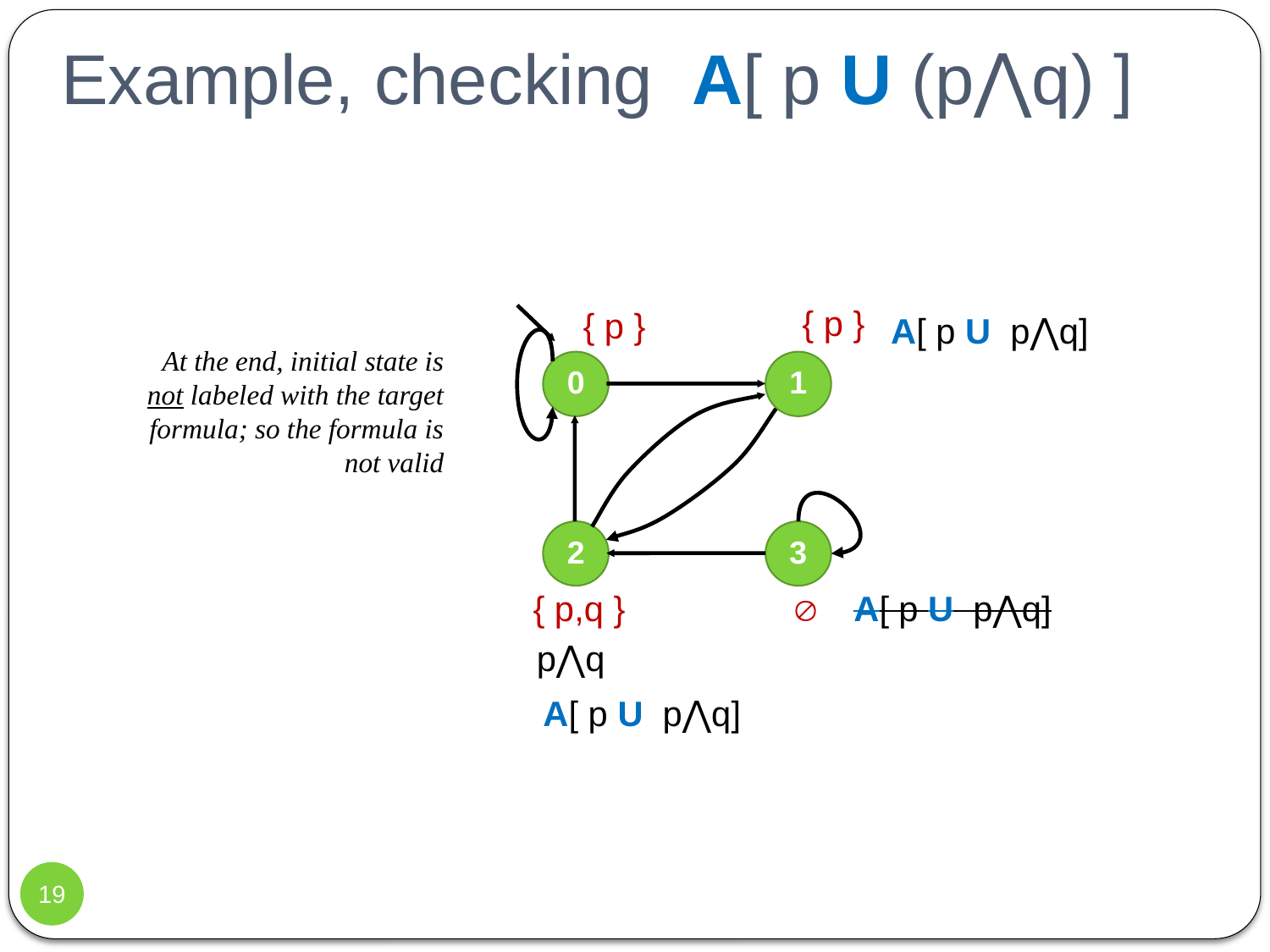

# Example, checking  A[ p U (p⋀q) ]
{ p }
{ p }

0
1

2
3

∅
{ p,q }
A[ p U  p⋀q]
At the end, initial state is not labeled with the target formula; so the formula is not valid
A[ p U  p⋀q]
p⋀q
A[ p U  p⋀q]
19